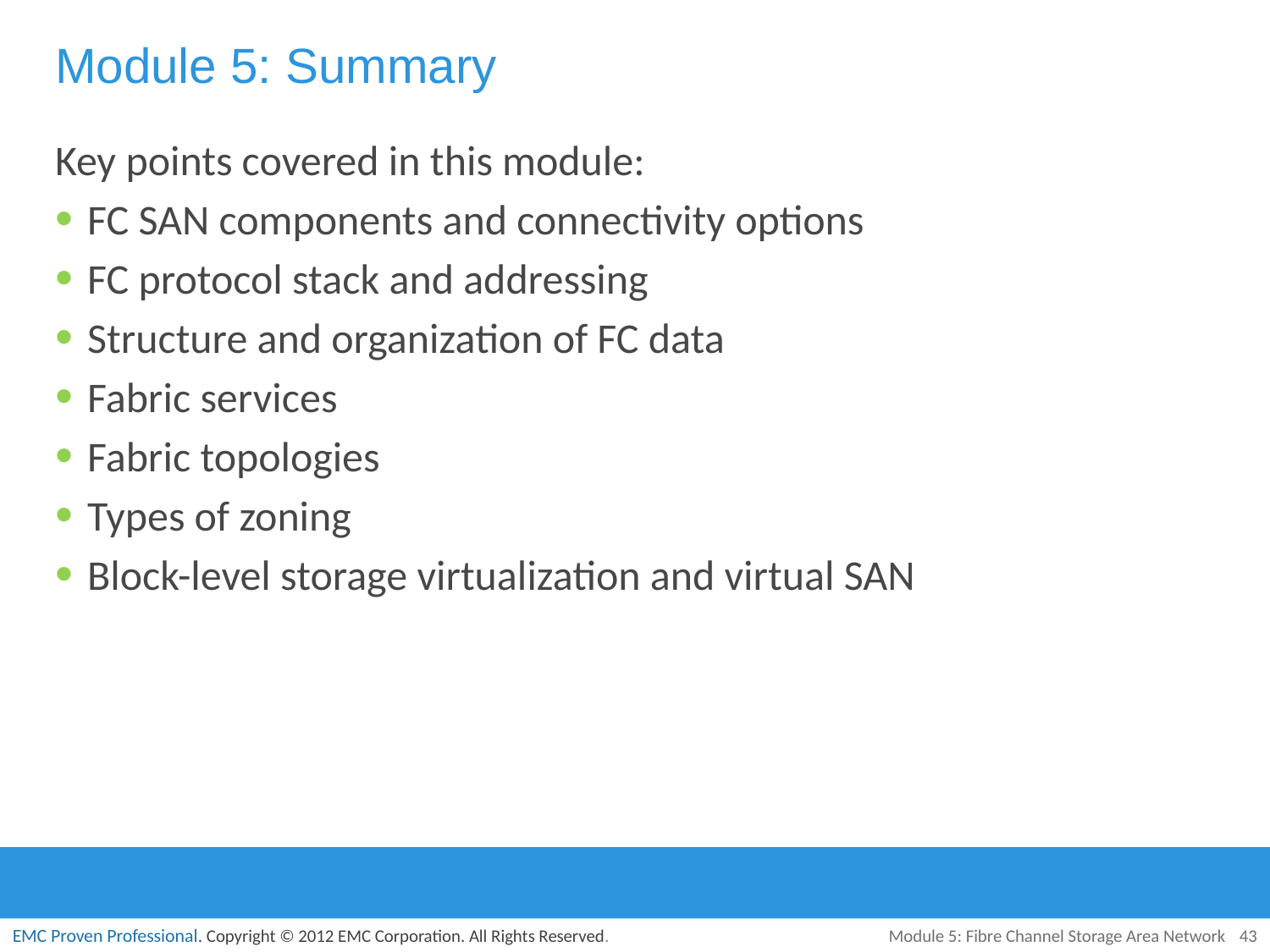

# Module 5: Summary
Key points covered in this module:
FC SAN components and connectivity options
FC protocol stack and addressing
Structure and organization of FC data
Fabric services
Fabric topologies
Types of zoning
Block-level storage virtualization and virtual SAN
Module 5: Fibre Channel Storage Area Network
43